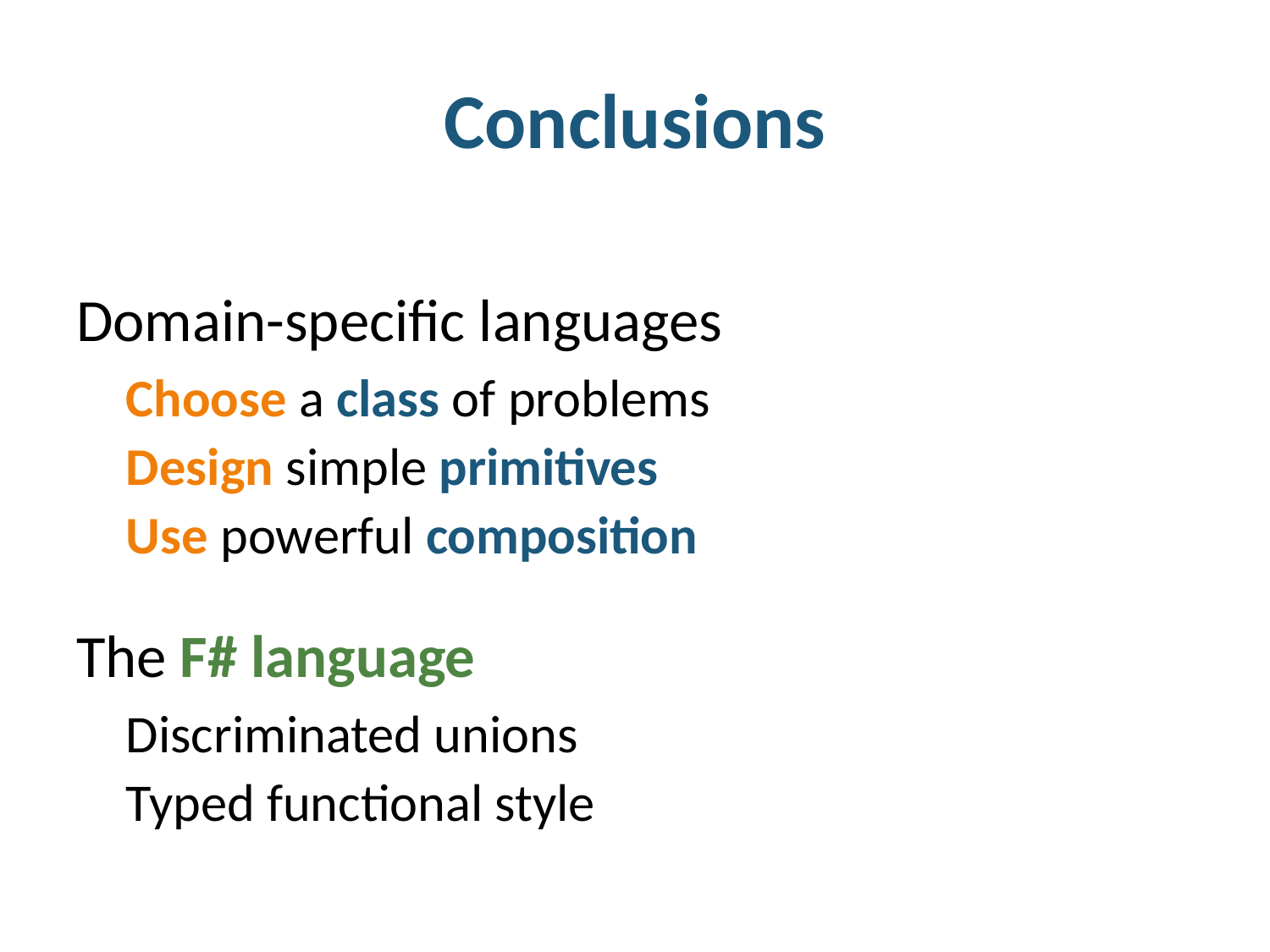

# Conclusions
Domain-specific languages
Choose a class of problems
Design simple primitives
Use powerful composition
The F# language
Discriminated unions
Typed functional style